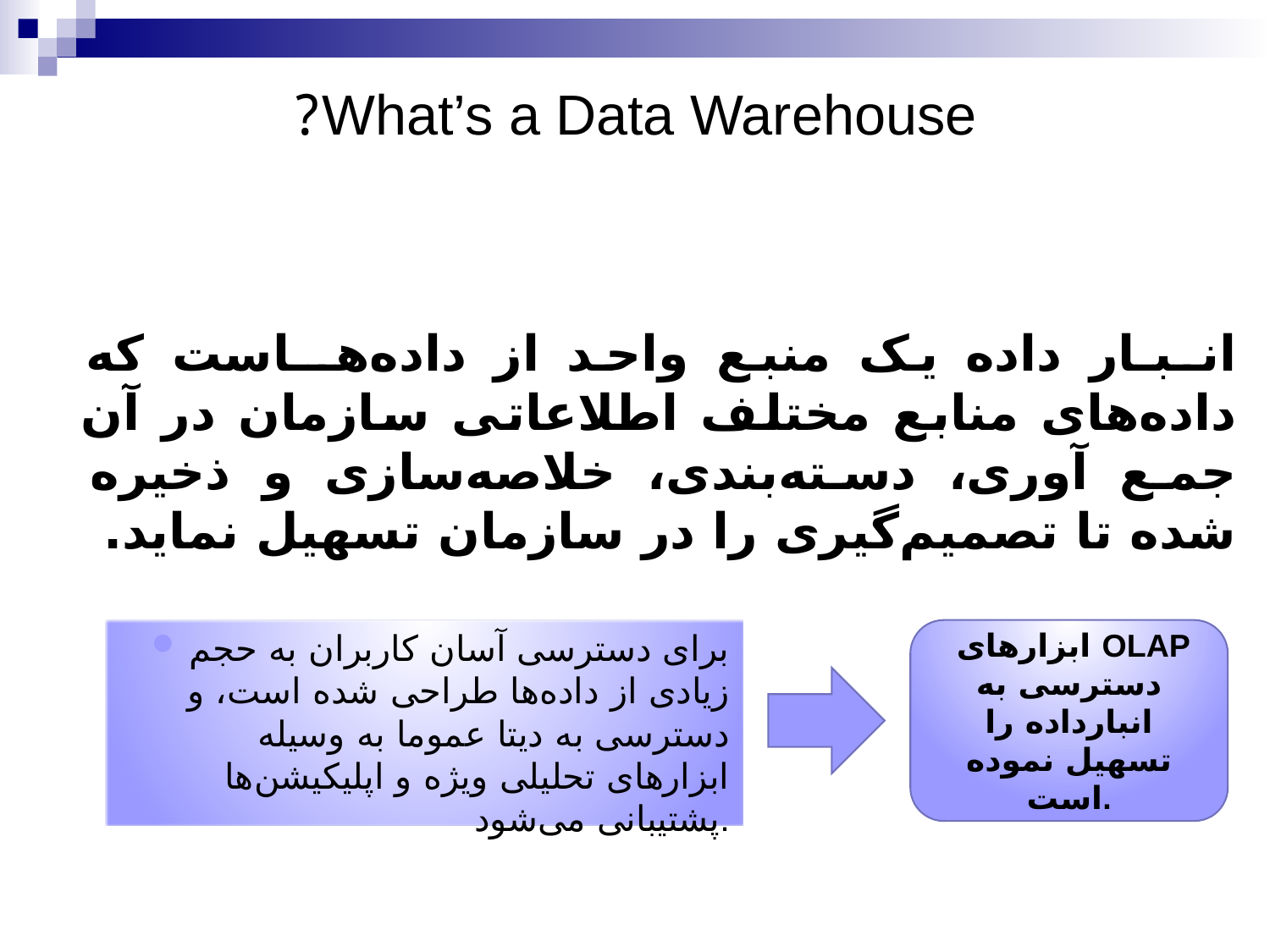

# What’s a Data Warehouse?
انـبـار داده یک منبع واحد از داده‌هــاست که داده‌های منابع مختلف اطلاعاتی سازمان در آن جمع آوری، دسته‌بندی، خلاصه‌سازی و ذخیره شده تا تصمیم‌گیری را در سازمان تسهیل نماید.
برای دسترسی آسان کاربران به حجم زیادی از داده‌ها طراحی شده است، و دسترسی به دیتا عموما به وسیله ابزارهای تحلیلی ویژه و اپلیکیشن‌ها پشتیبانی می‌شود.
 ابزارهای OLAP دسترسی به انبارداده را تسهیل نموده است.